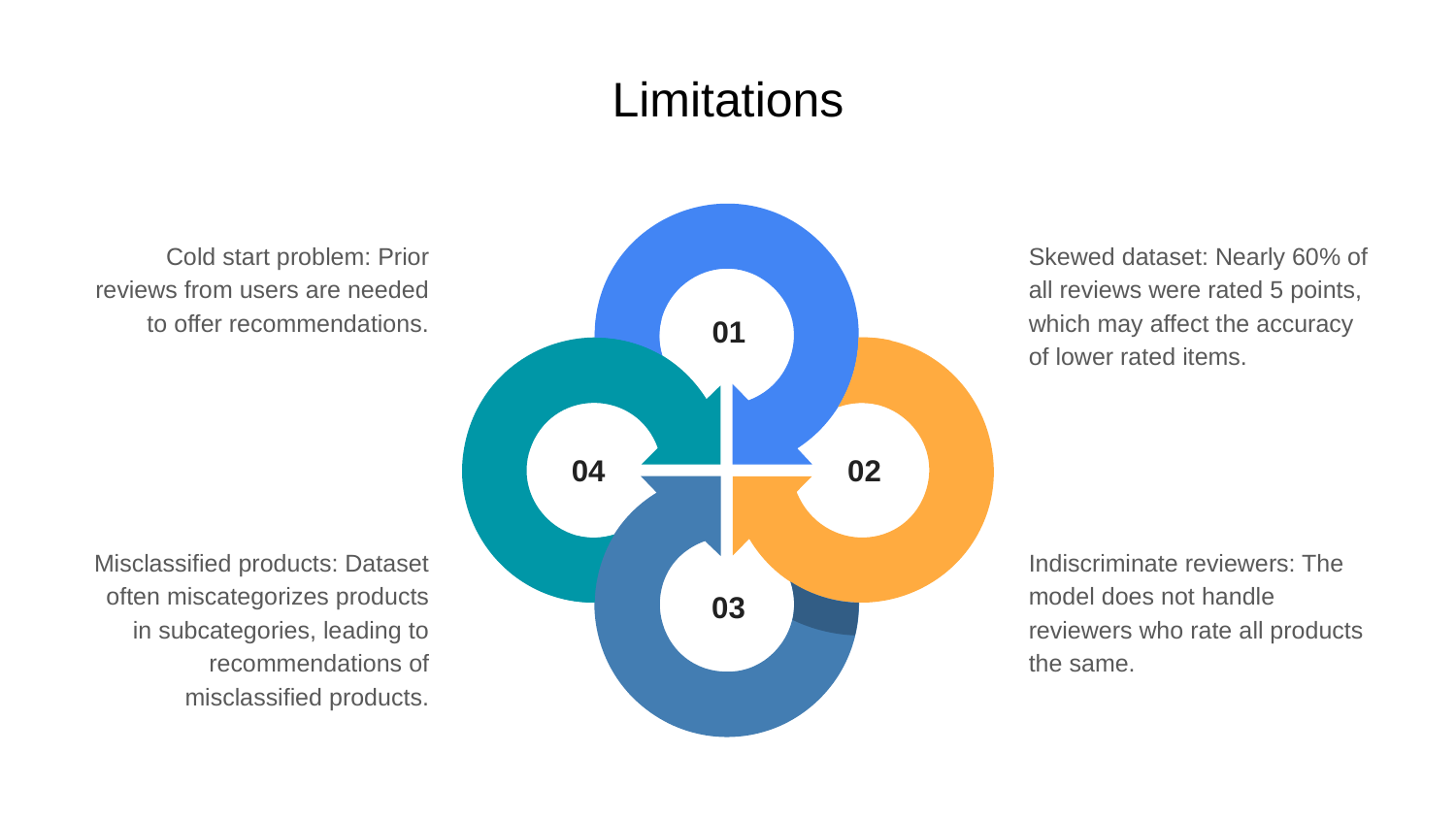

# Limitations
Cold start problem: Prior reviews from users are needed to offer recommendations.
Skewed dataset: Nearly 60% of all reviews were rated 5 points, which may affect the accuracy of lower rated items.
Misclassified products: Dataset often miscategorizes products in subcategories, leading to recommendations of misclassified products.
Indiscriminate reviewers: The model does not handle reviewers who rate all products the same.